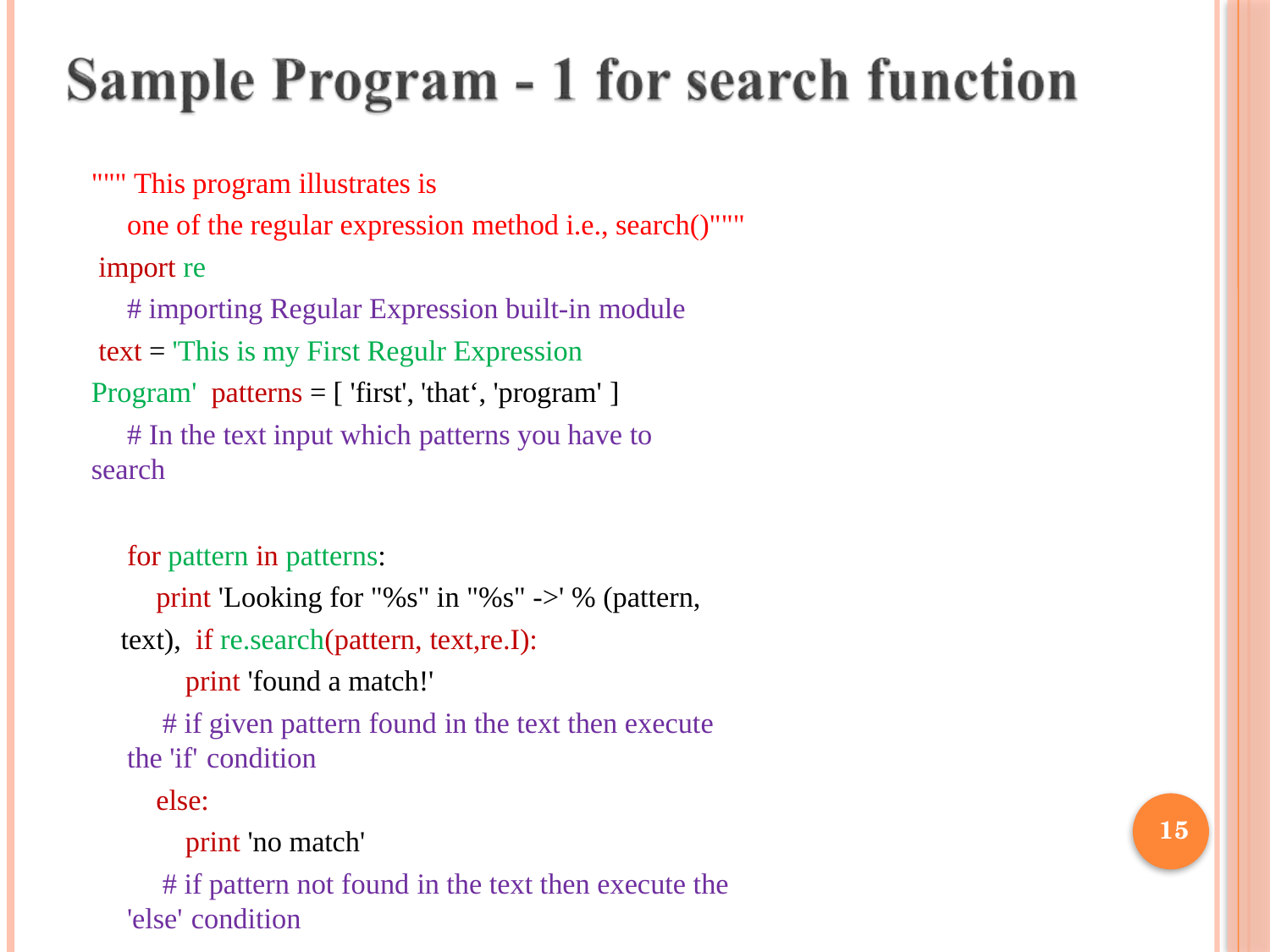

""" This program illustrates is
one of the regular expression method i.e., search()"""  import re
# importing Regular Expression built-in module  text = 'This is my First Regulr Expression Program'  patterns = [ 'first', 'that‘, 'program' ]
# In the text input which patterns you have to search

for pattern in patterns:
print 'Looking for "%s" in "%s" ->' % (pattern, text),  if re.search(pattern, text,re.I):
print 'found a match!'
# if given pattern found in the text then execute the 'if' condition
else:
print 'no match'
# if pattern not found in the text then execute the 'else' condition
15